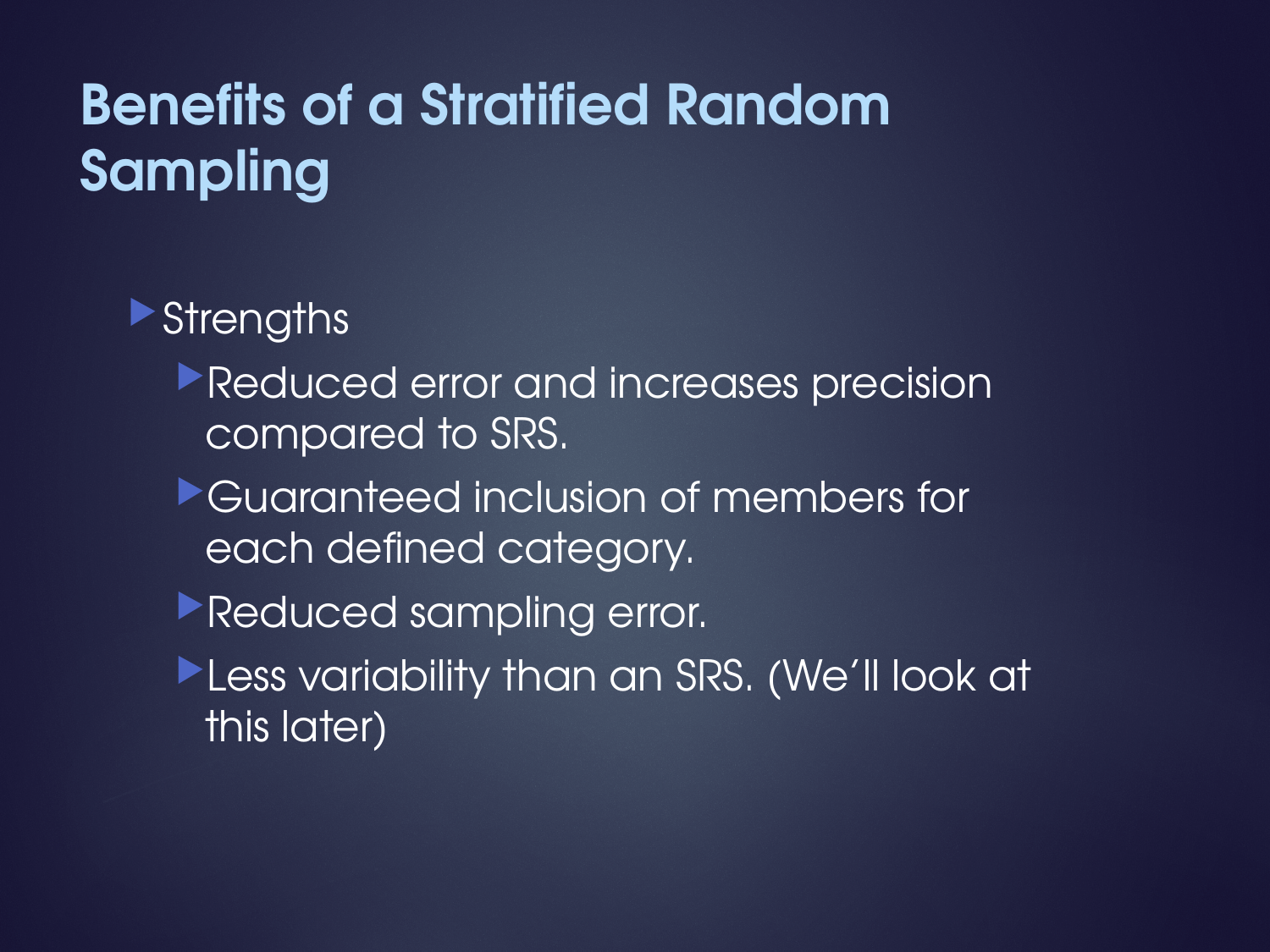

# Benefits of a Stratified Random Sampling
Strengths
Reduced error and increases precision compared to SRS.
Guaranteed inclusion of members for each defined category.
Reduced sampling error.
Less variability than an SRS. (We’ll look at this later)